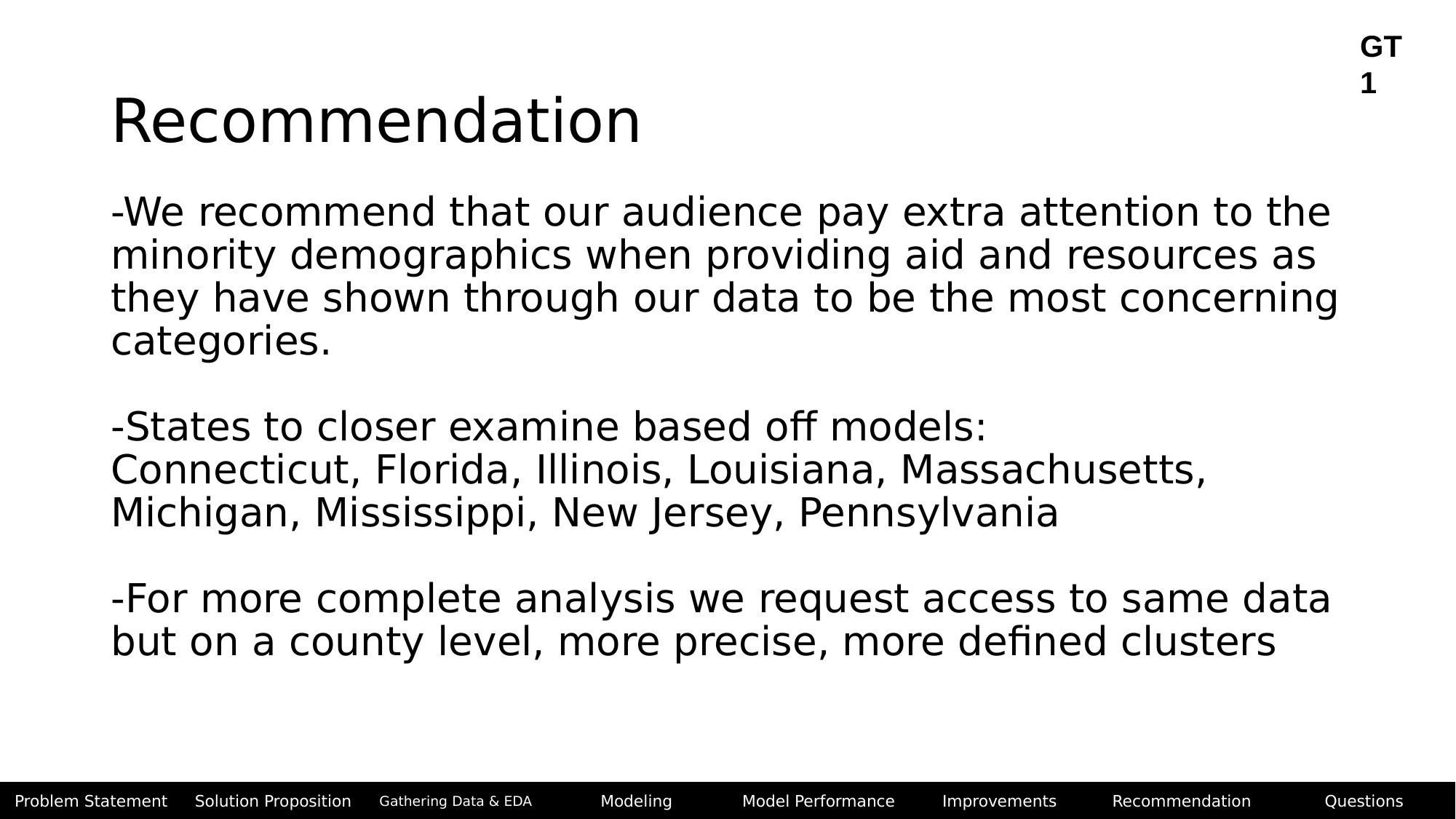

GT1
# Recommendation
-We recommend that our audience pay extra attention to the minority demographics when providing aid and resources as they have shown through our data to be the most concerning categories.

-States to closer examine based off models:
Connecticut, Florida, Illinois, Louisiana, Massachusetts, Michigan, Mississippi, New Jersey, Pennsylvania

-For more complete analysis we request access to same data but on a county level, more precise, more defined clusters
Problem Statement
Solution Proposition
Gathering Data & EDA
Modeling
Model Performance
Improvements
Recommendation
Questions